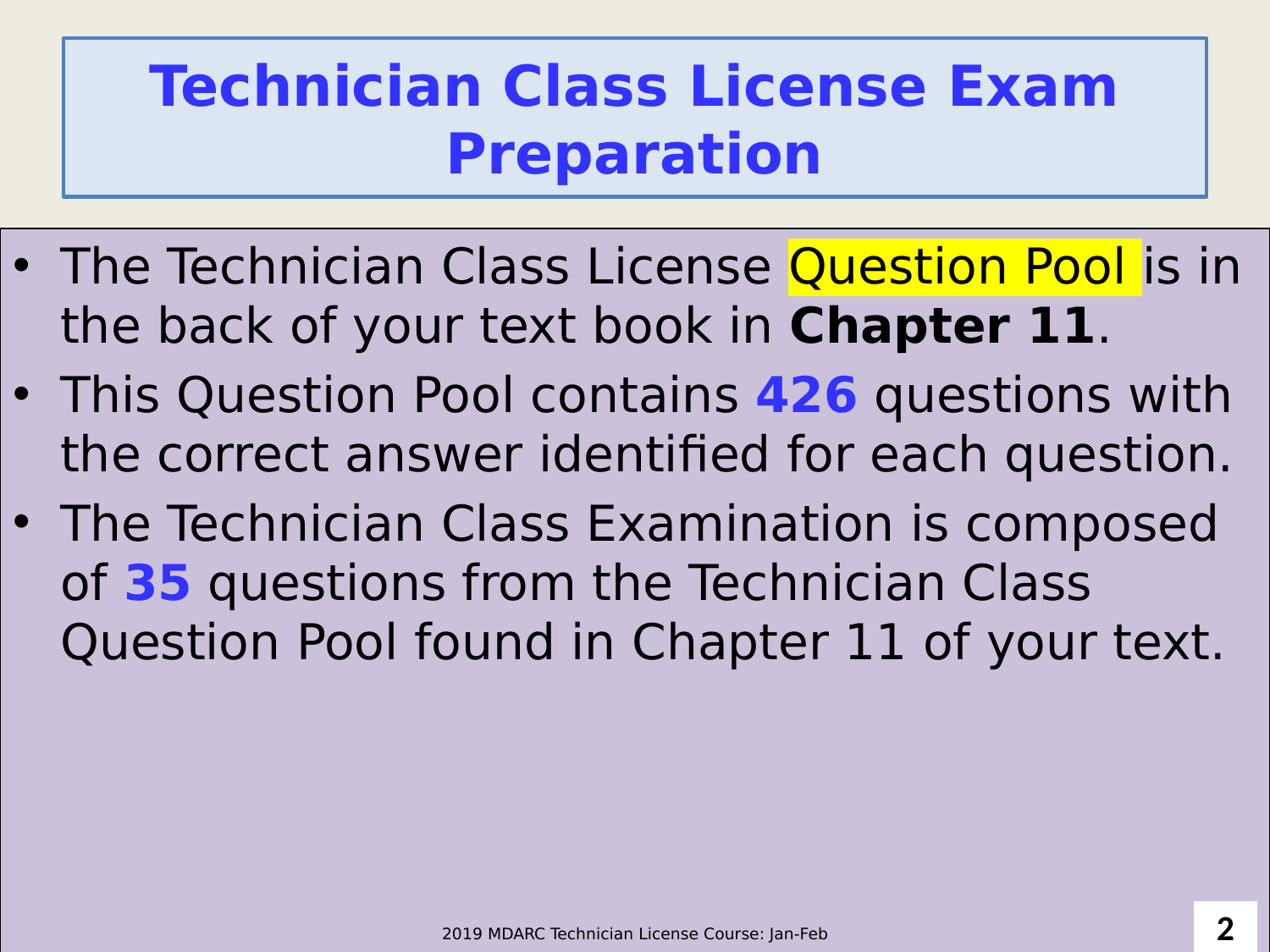

# Technician Class License Exam Preparation
The Technician Class License Question Pool is in the back of your text book in Chapter 11.
This Question Pool contains 426 questions with the correct answer identified for each question.
The Technician Class Examination is composed of 35 questions from the Technician Class Question Pool found in Chapter 11 of your text.
2
2019 MDARC Technician License Course: Jan-Feb